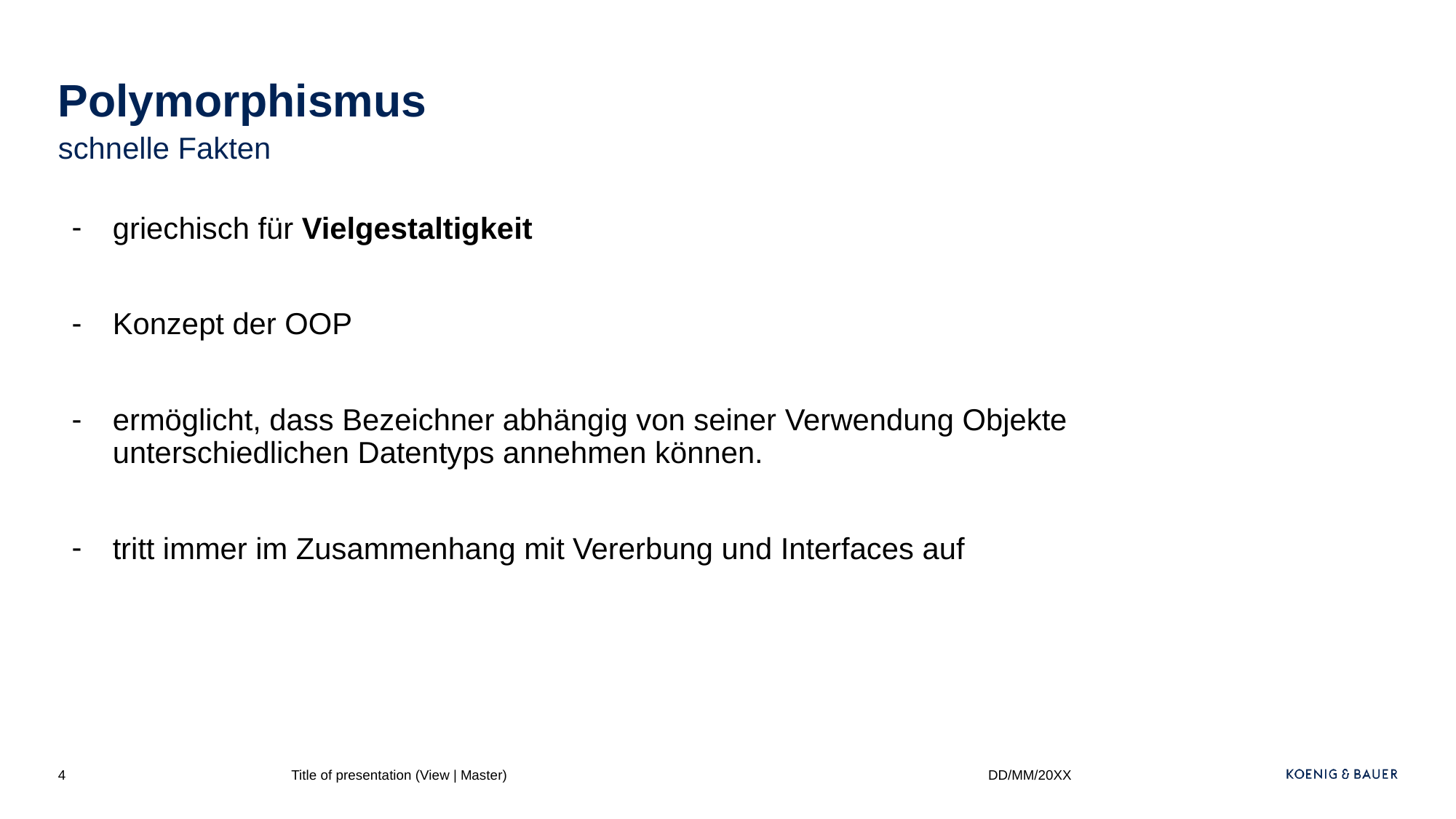

# Polymorphismus
schnelle Fakten

griechisch für Vielgestaltigkeit

Konzept der OOP

ermöglicht, dass Bezeichner abhängig von seiner Verwendung Objekte unterschiedlichen Datentyps annehmen können.

tritt immer im Zusammenhang mit Vererbung und Interfaces auf

4